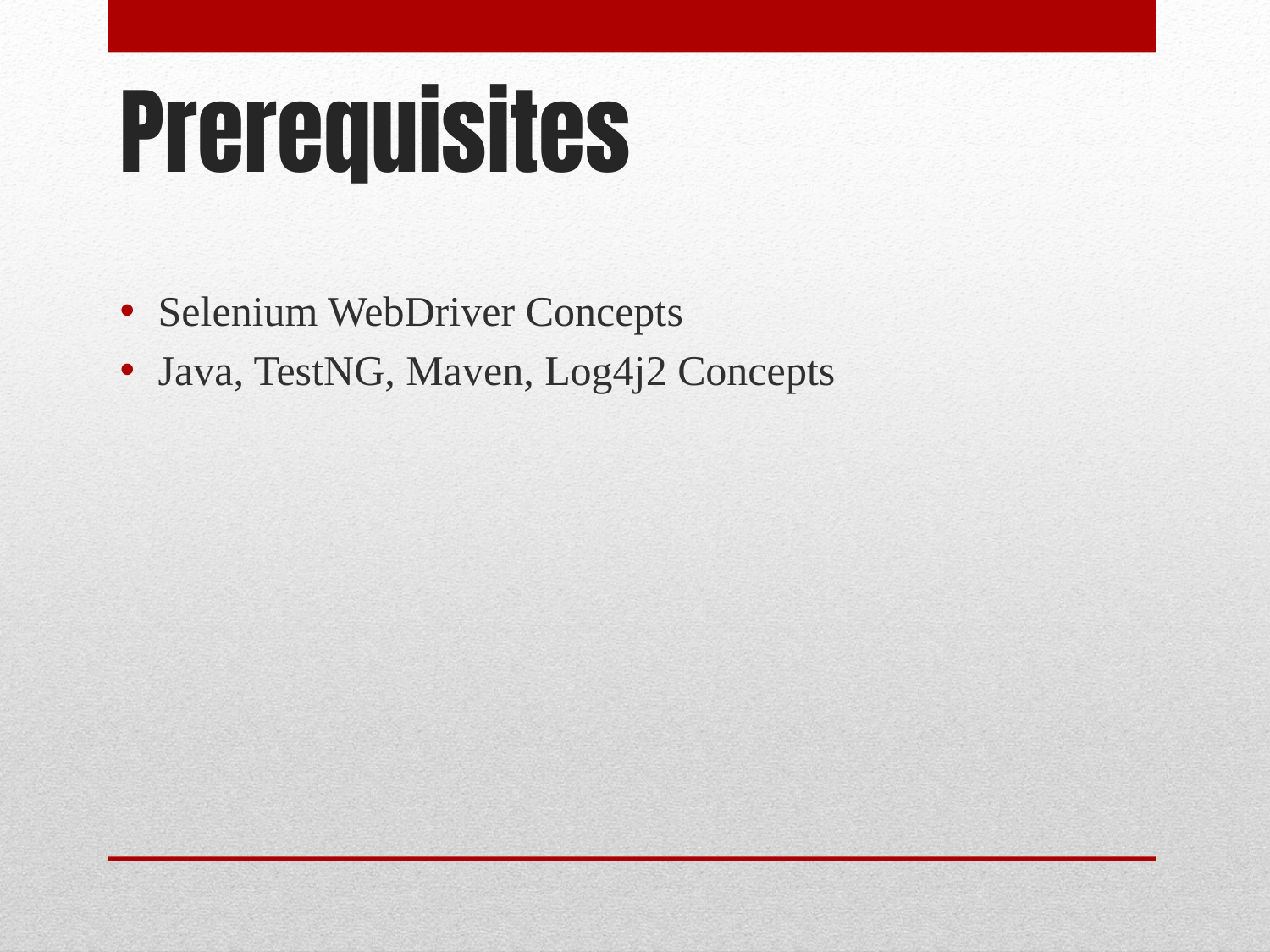

# Prerequisites
Selenium WebDriver Concepts
Java, TestNG, Maven, Log4j2 Concepts